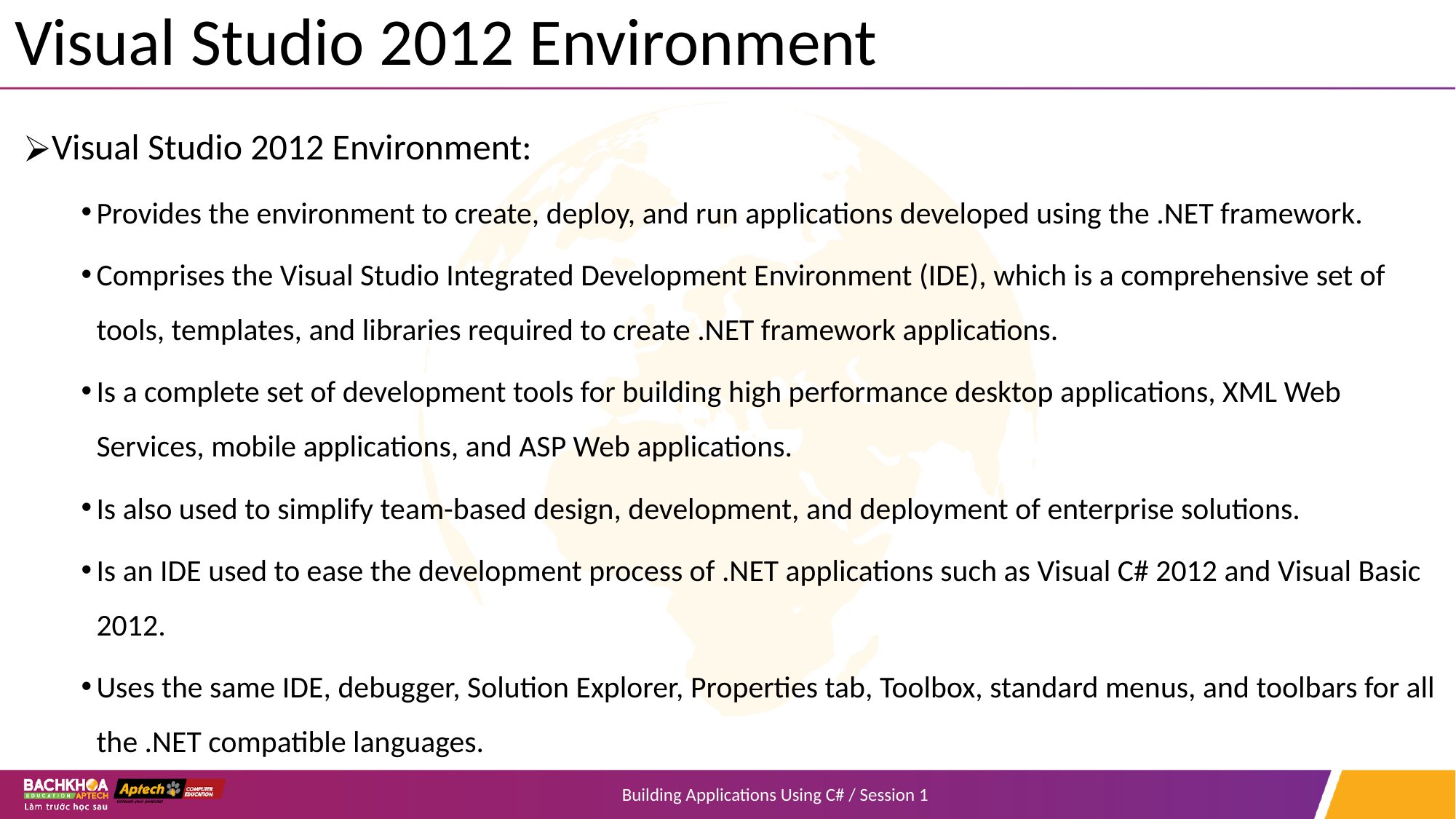

# Visual Studio 2012 Environment
Visual Studio 2012 Environment:
Provides the environment to create, deploy, and run applications developed using the .NET framework.
Comprises the Visual Studio Integrated Development Environment (IDE), which is a comprehensive set of tools, templates, and libraries required to create .NET framework applications.
Is a complete set of development tools for building high performance desktop applications, XML Web Services, mobile applications, and ASP Web applications.
Is also used to simplify team-based design, development, and deployment of enterprise solutions.
Is an IDE used to ease the development process of .NET applications such as Visual C# 2012 and Visual Basic 2012.
Uses the same IDE, debugger, Solution Explorer, Properties tab, Toolbox, standard menus, and toolbars for all the .NET compatible languages.

Building Applications Using C# / Session 1